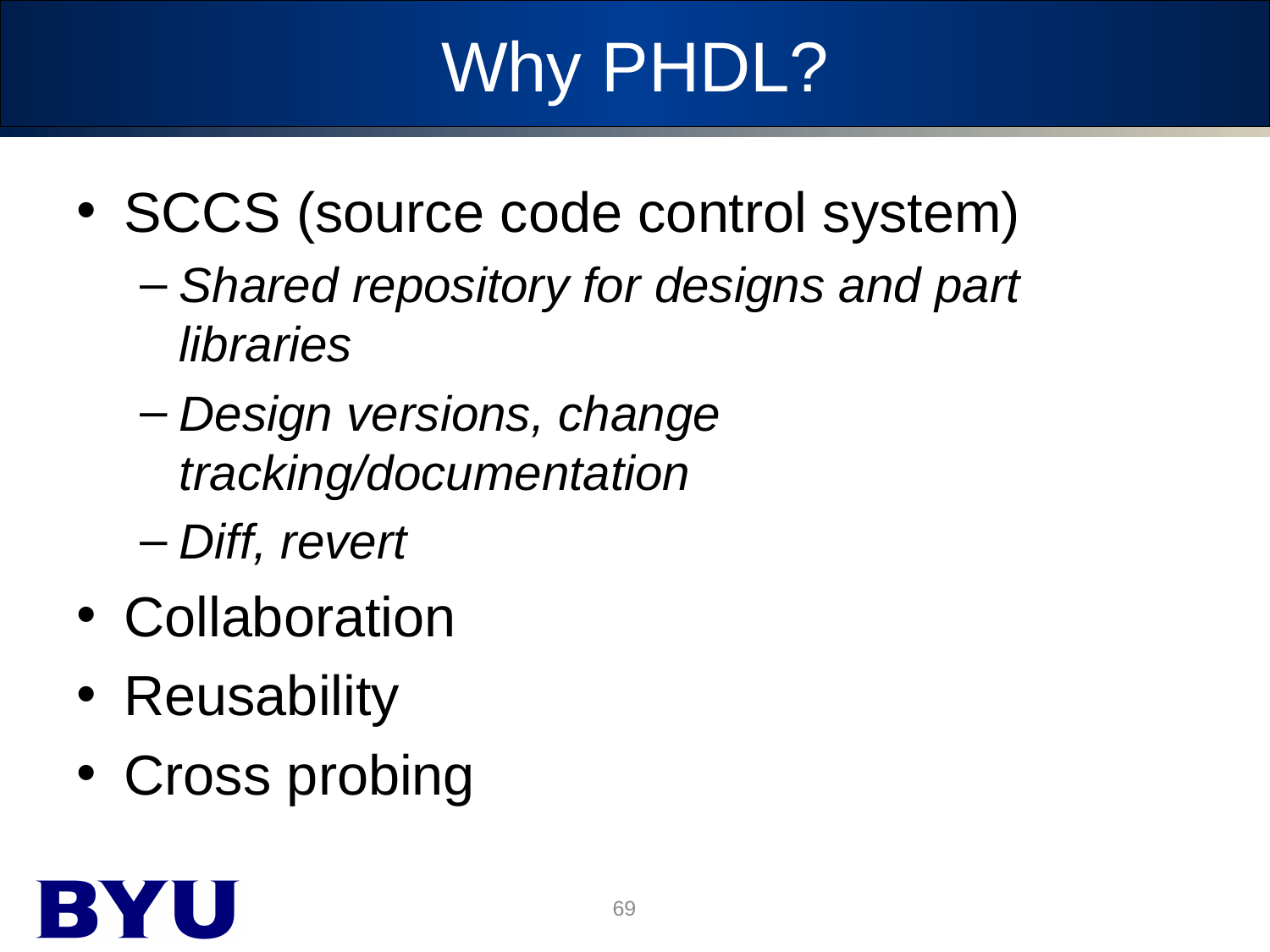

# Why PHDL?
SCCS (source code control system)
Shared repository for designs and part libraries
Design versions, change tracking/documentation
Diff, revert
Collaboration
Reusability
Cross probing

69